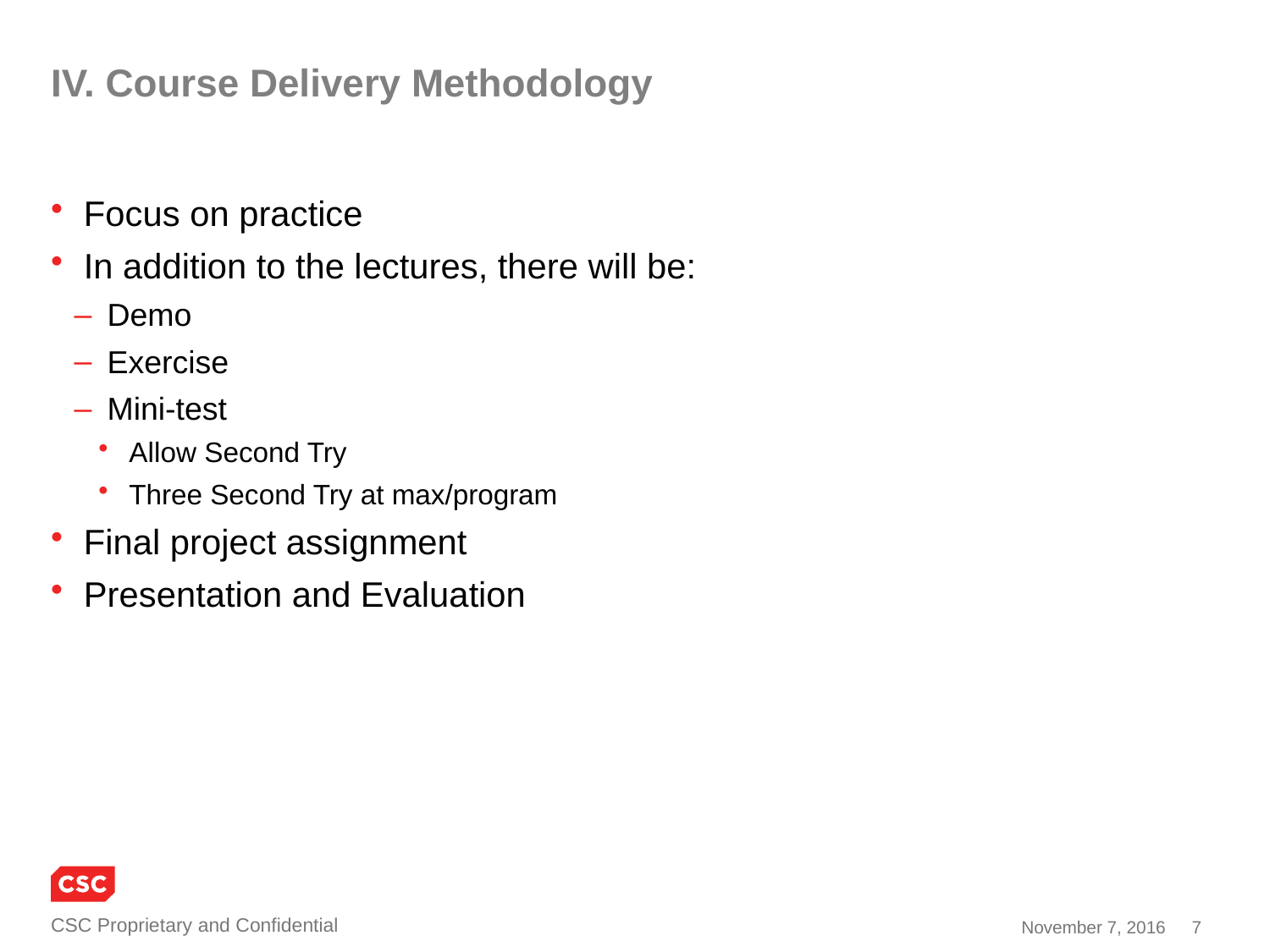

# IV. Course Delivery Methodology
 Focus on practice
 In addition to the lectures, there will be:
 Demo
 Exercise
 Mini-test
 Allow Second Try
 Three Second Try at max/program
 Final project assignment
 Presentation and Evaluation